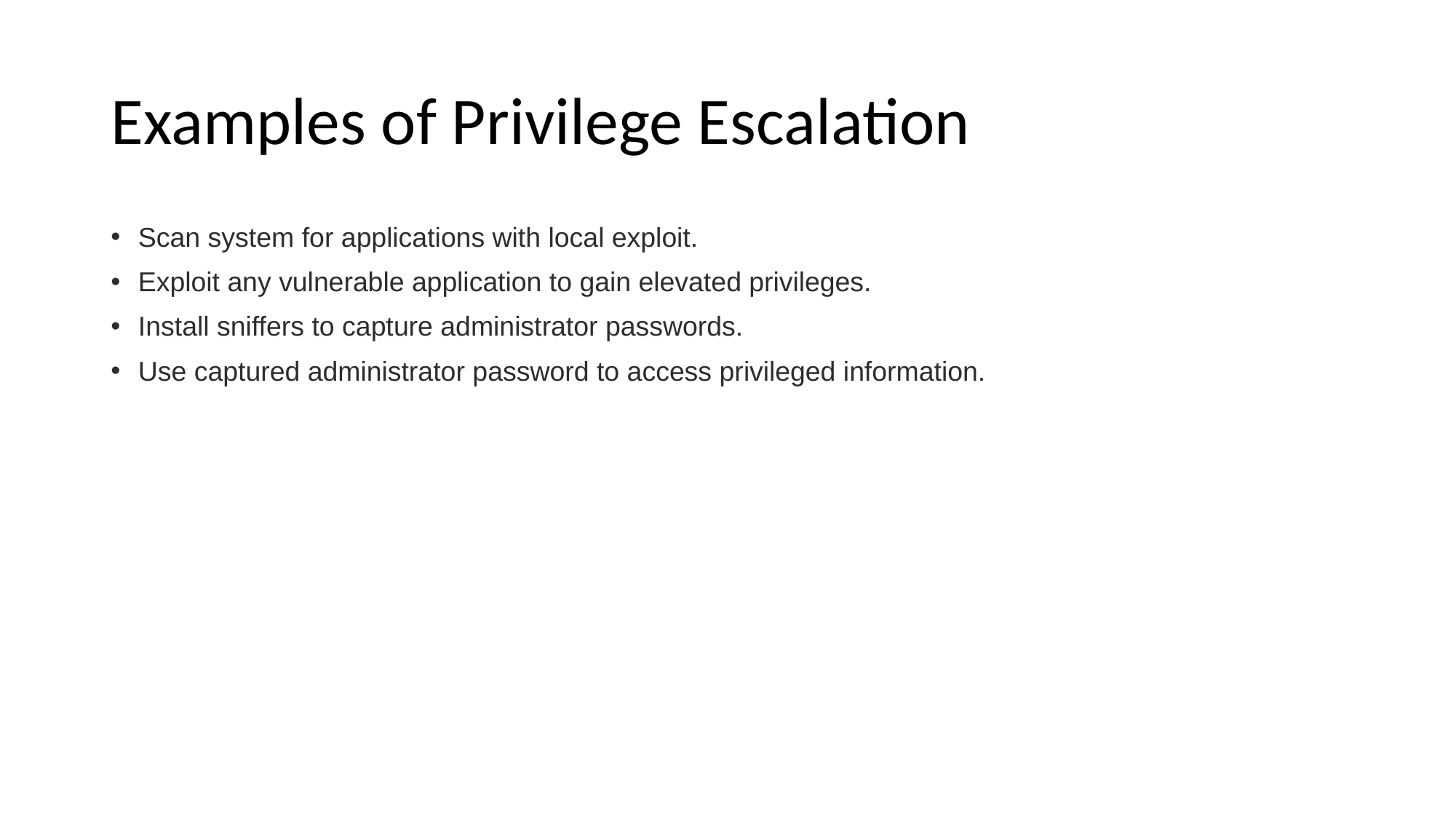

# Examples of Privilege Escalation
Scan system for applications with local exploit.
Exploit any vulnerable application to gain elevated privileges.
Install sniffers to capture administrator passwords.
Use captured administrator password to access privileged information.